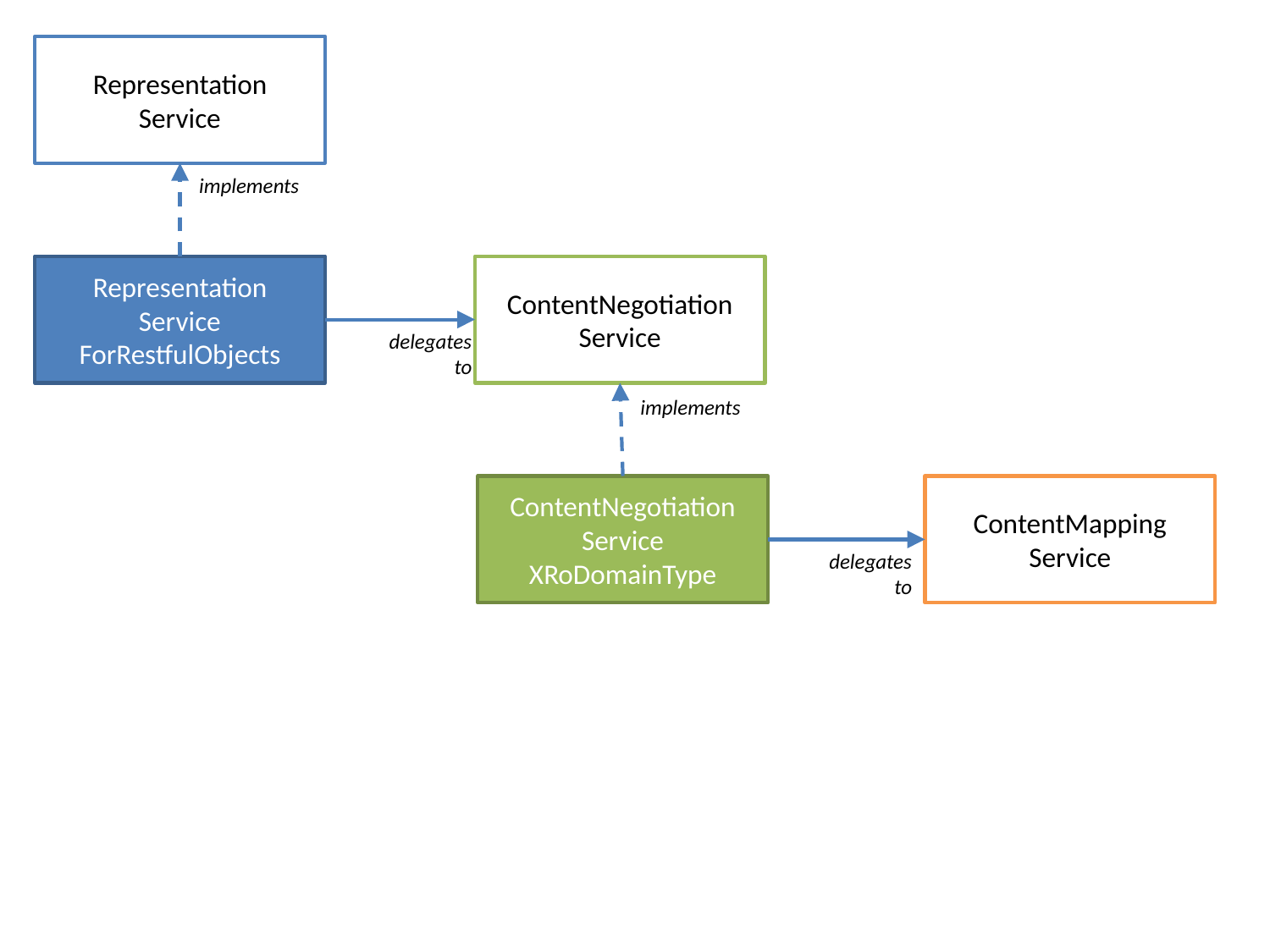

Representation
Service
implements
Representation
Service
ForRestfulObjects
ContentNegotiation
Service
delegates
to
implements
ContentNegotiation
Service
XRoDomainType
ContentMapping
Service
delegates
to